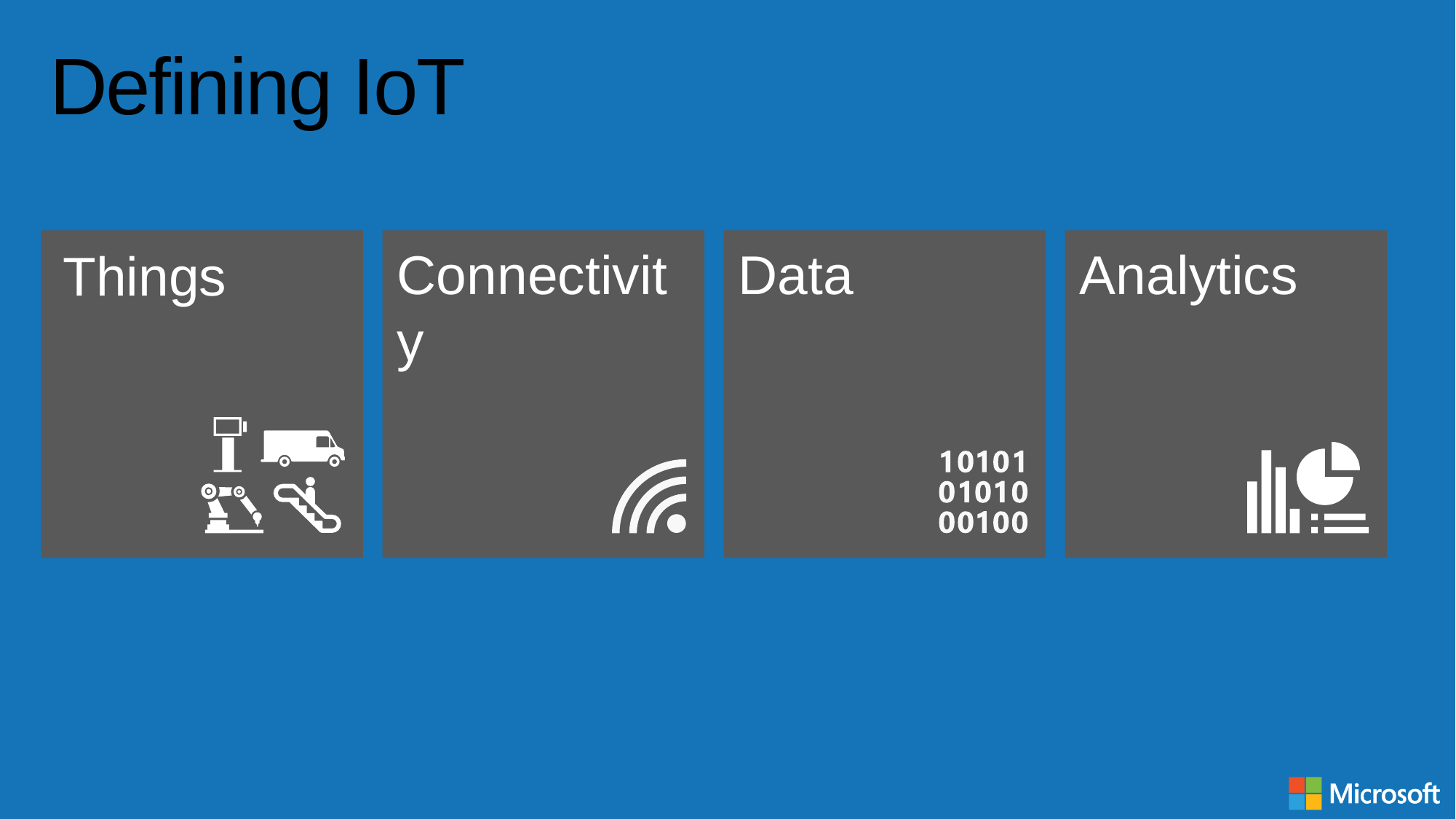

# Defining IoT
Things

Connectivity

Data

Analytics